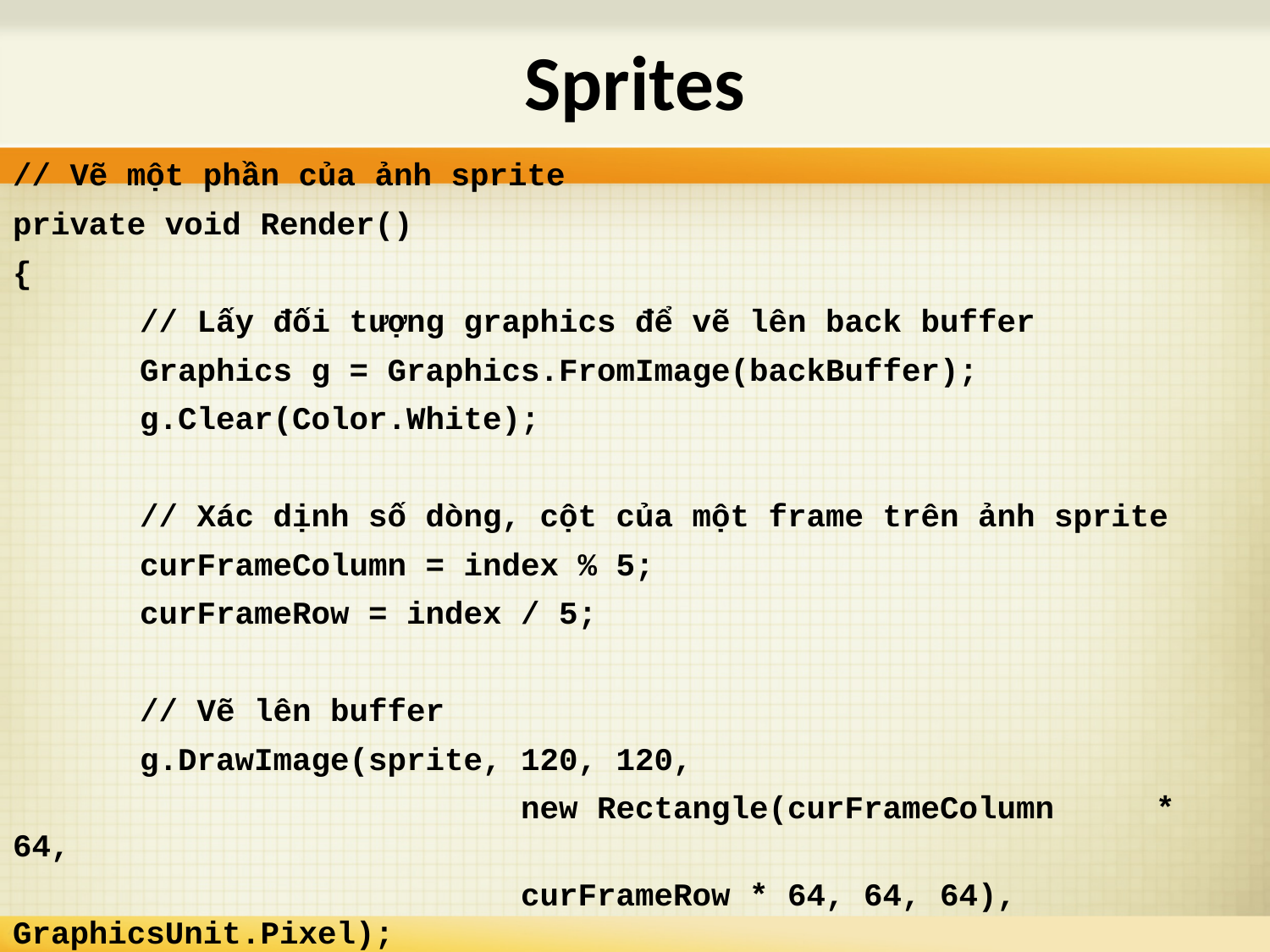

# Sprites
// Vẽ một phần của ảnh sprite
private void Render()
{
	// Lấy đối tượng graphics để vẽ lên back buffer
	Graphics g = Graphics.FromImage(backBuffer);
	g.Clear(Color.White);

	// Xác dịnh số dòng, cột của một frame trên ảnh sprite
	curFrameColumn = index % 5;
	curFrameRow = index / 5;

	// Vẽ lên buffer
	g.DrawImage(sprite, 120, 120,
				new Rectangle(curFrameColumn 	* 64,
				curFrameRow * 64, 64, 64), GraphicsUnit.Pixel);
	g.Dispose();